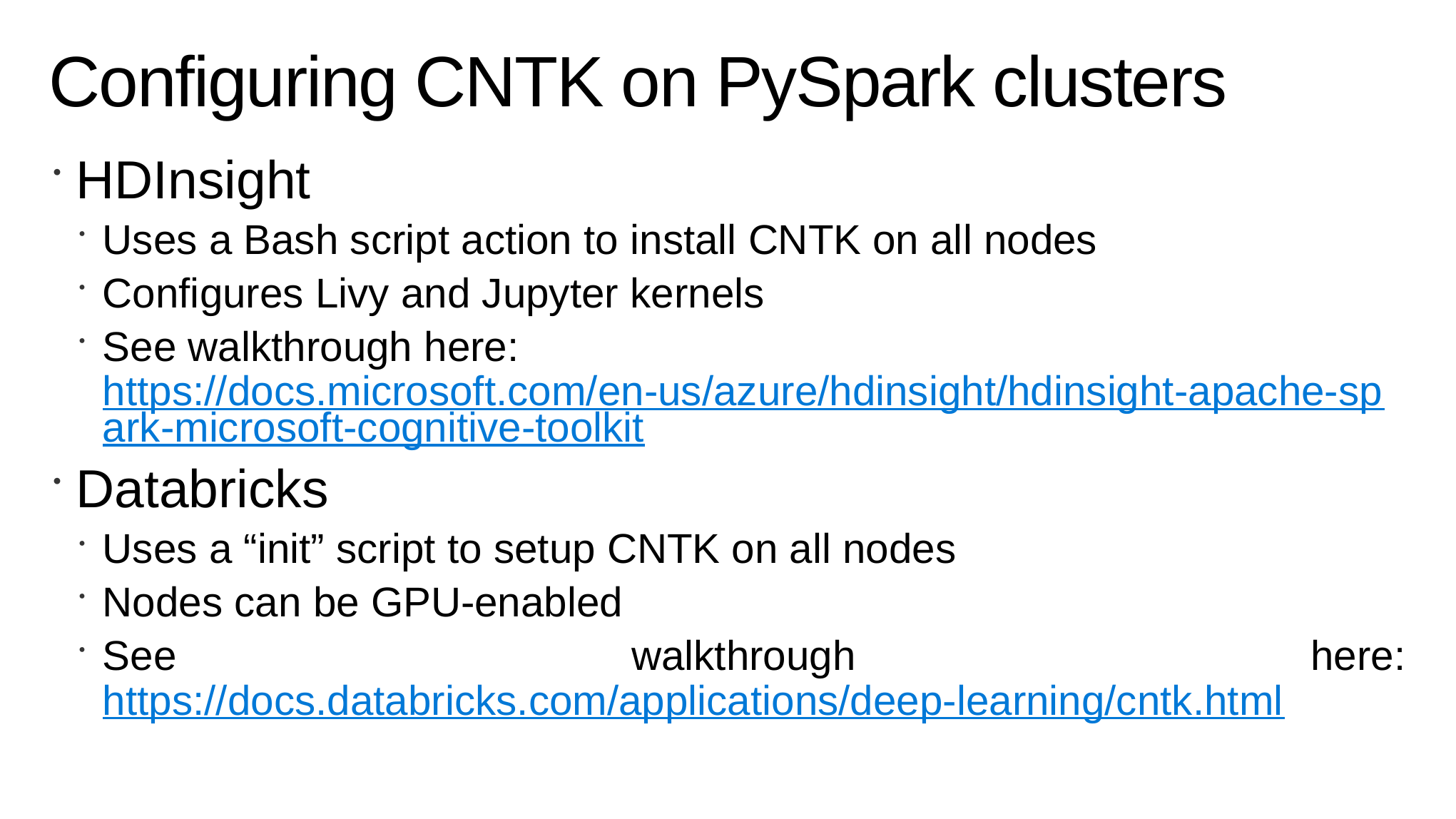

# Configuring CNTK on PySpark clusters
HDInsight
Uses a Bash script action to install CNTK on all nodes
Configures Livy and Jupyter kernels
See walkthrough here: https://docs.microsoft.com/en-us/azure/hdinsight/hdinsight-apache-spark-microsoft-cognitive-toolkit
Databricks
Uses a “init” script to setup CNTK on all nodes
Nodes can be GPU-enabled
See walkthrough here: https://docs.databricks.com/applications/deep-learning/cntk.html